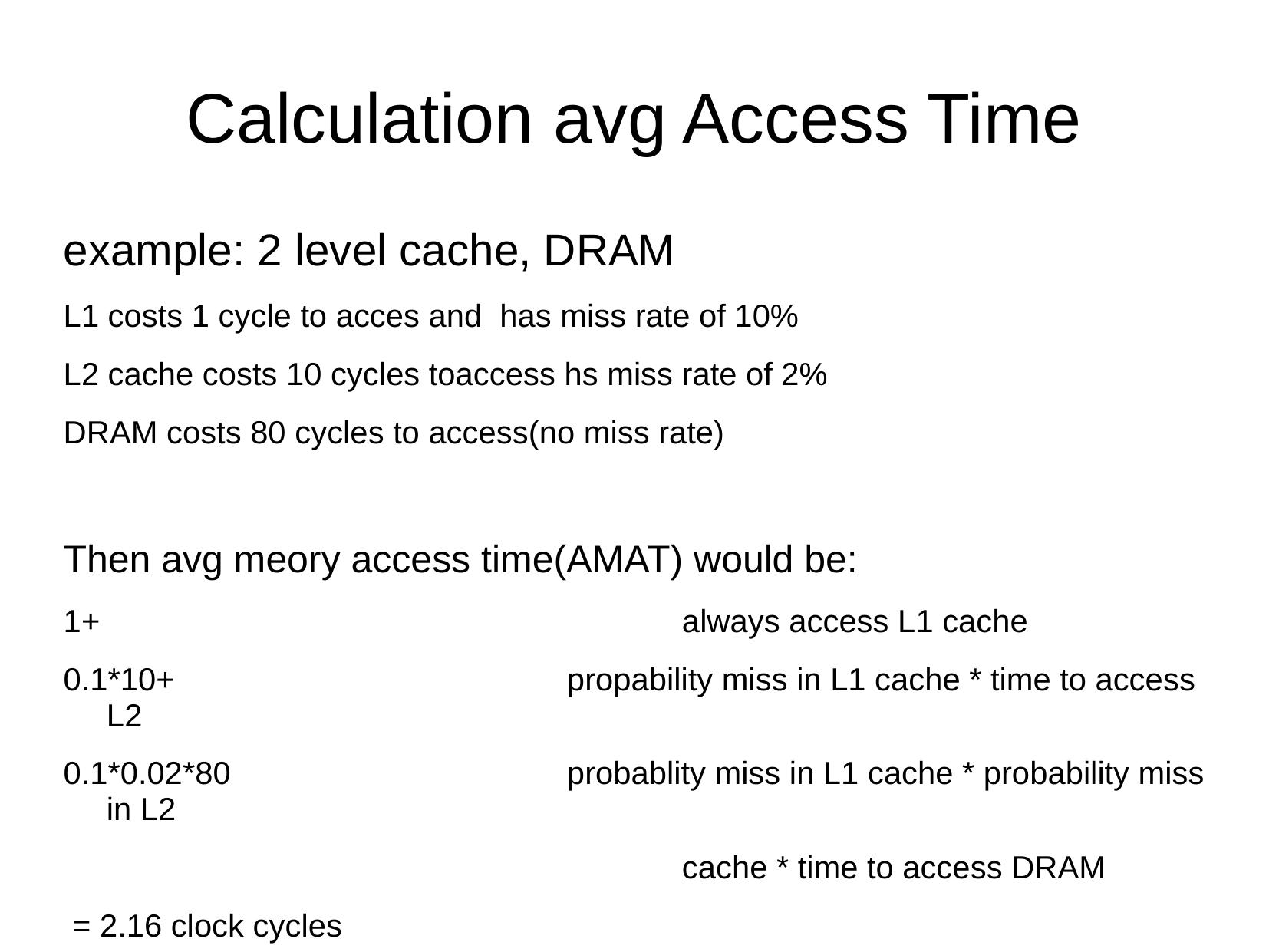

# Calculation avg Access Time
example: 2 level cache, DRAM
L1 costs 1 cycle to acces and  has miss rate of 10%
L2 cache costs 10 cycles toaccess hs miss rate of 2%
DRAM costs 80 cycles to access(no miss rate)

Then avg meory access time(AMAT) would be:
1+						always access L1 cache
0.1*10+				propability miss in L1 cache * time to access L2
0.1*0.02*80			probablity miss in L1 cache * probability miss in L2
						cache * time to access DRAM
 = 2.16 clock cycles